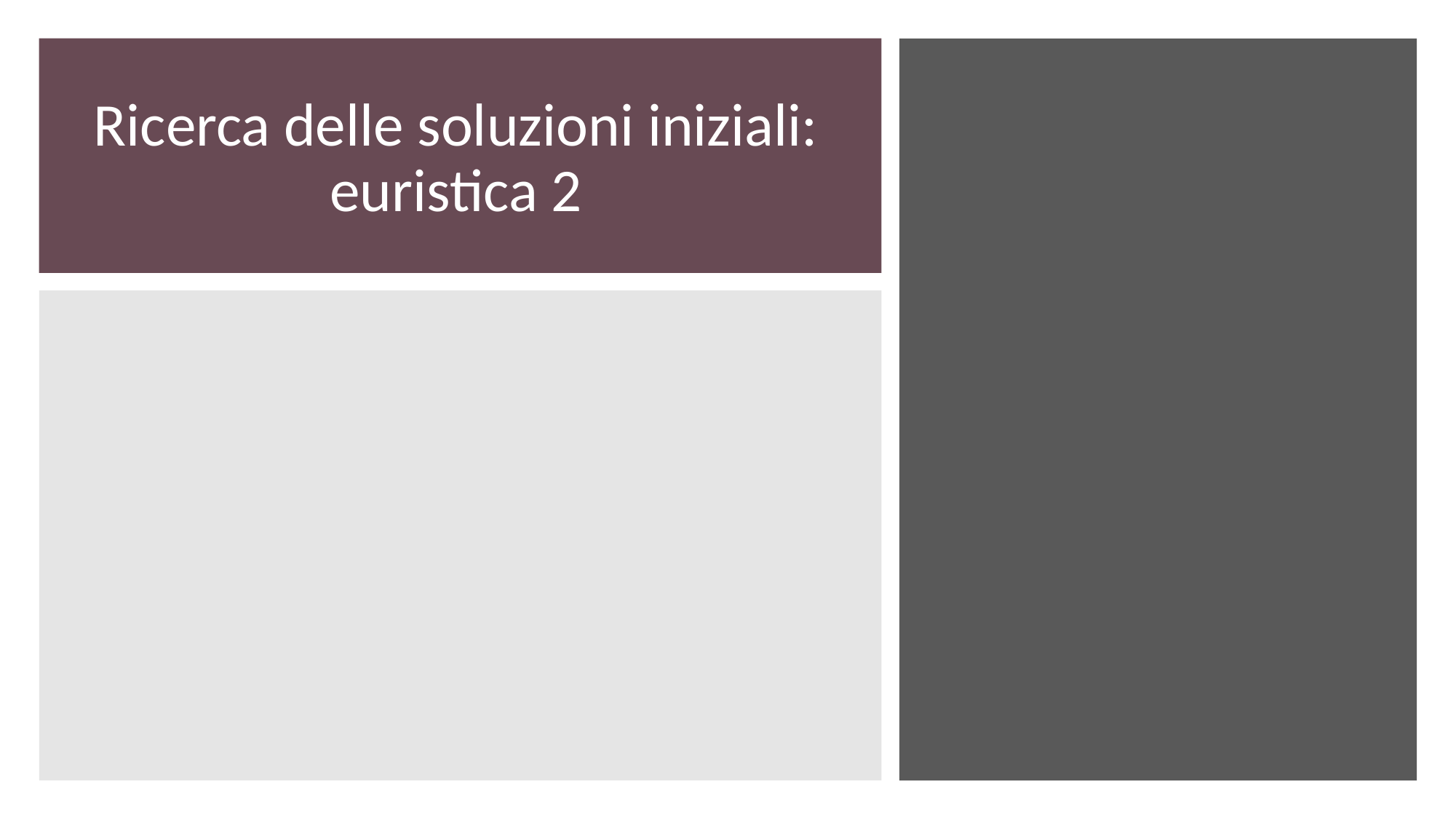

# Ricerca delle soluzioni iniziali: euristica 2